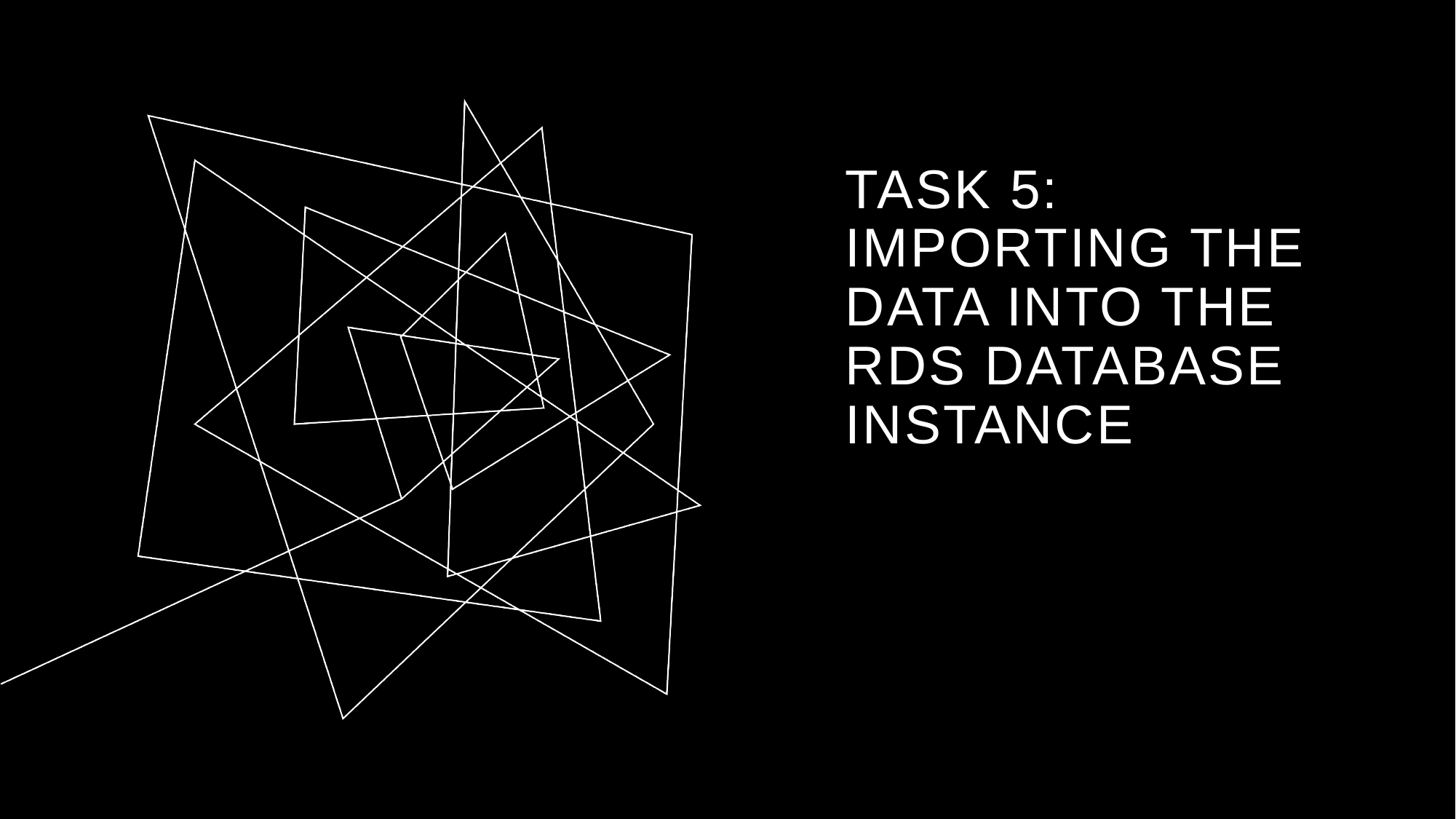

# Task 5: Importing the data into the RDS database instance